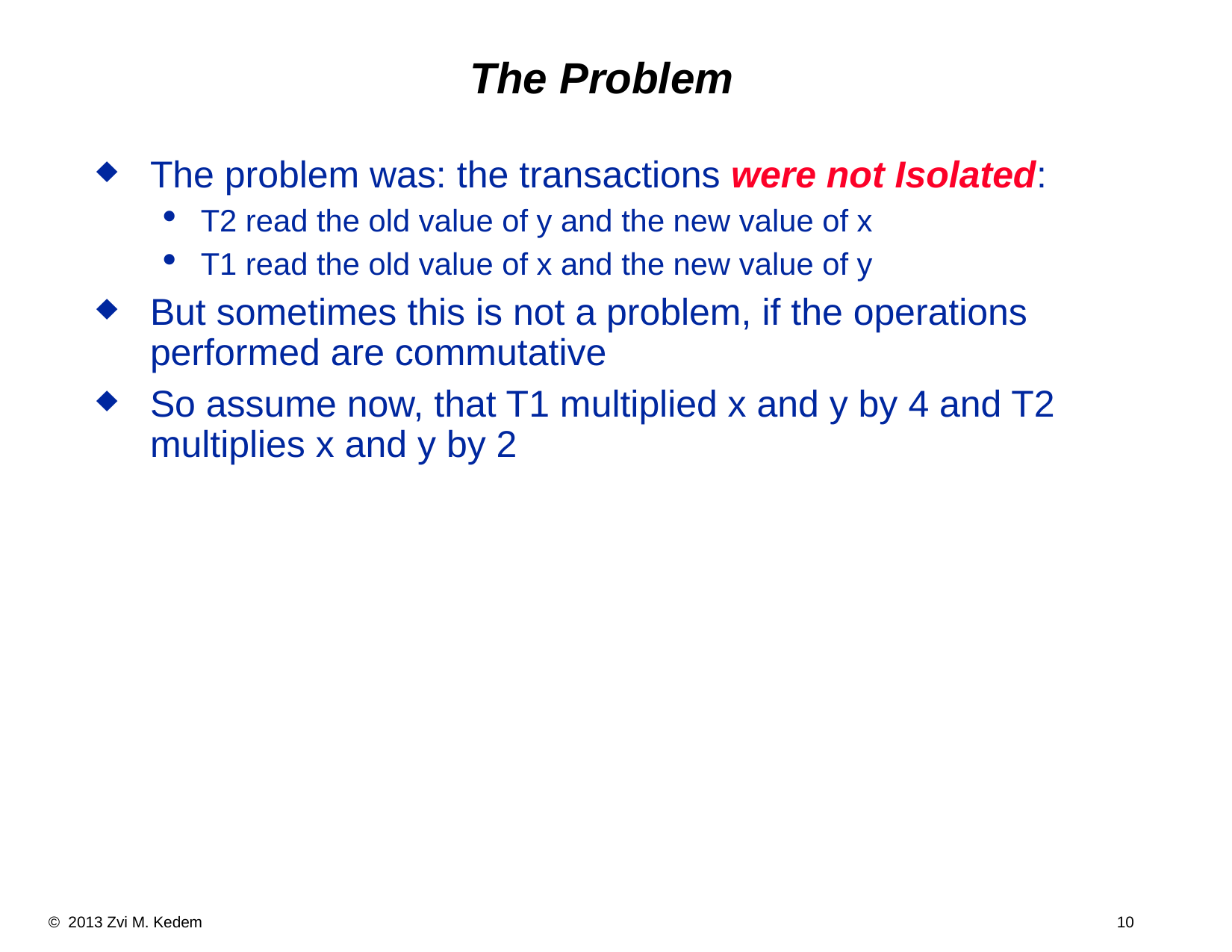

The Problem
The problem was: the transactions were not Isolated:
T2 read the old value of y and the new value of x
T1 read the old value of x and the new value of y
But sometimes this is not a problem, if the operations performed are commutative
So assume now, that T1 multiplied x and y by 4 and T2 multiplies x and y by 2